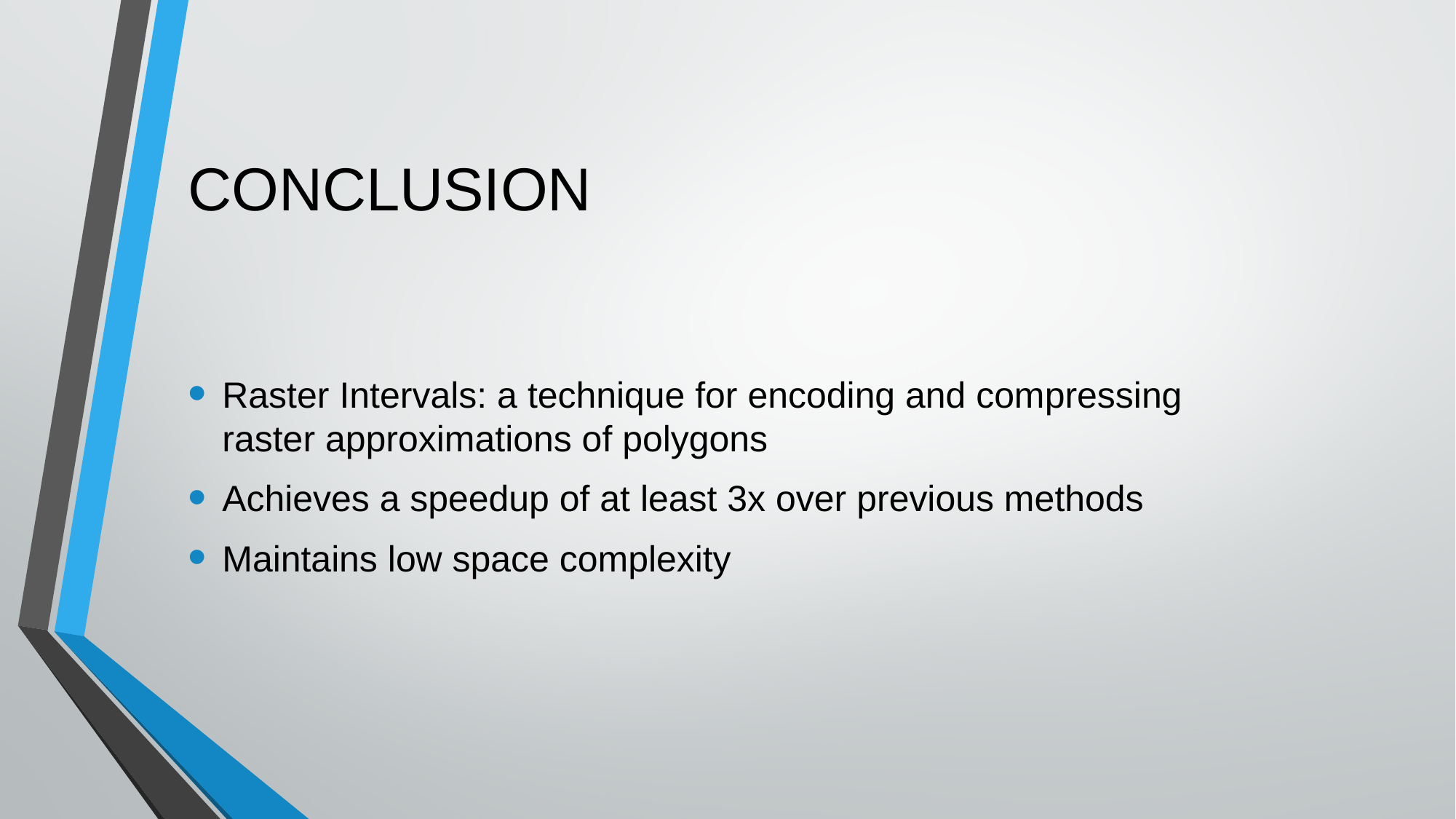

# CONCLUSION
Raster Intervals: a technique for encoding and compressing raster approximations of polygons
Achieves a speedup of at least 3x over previous methods
Maintains low space complexity